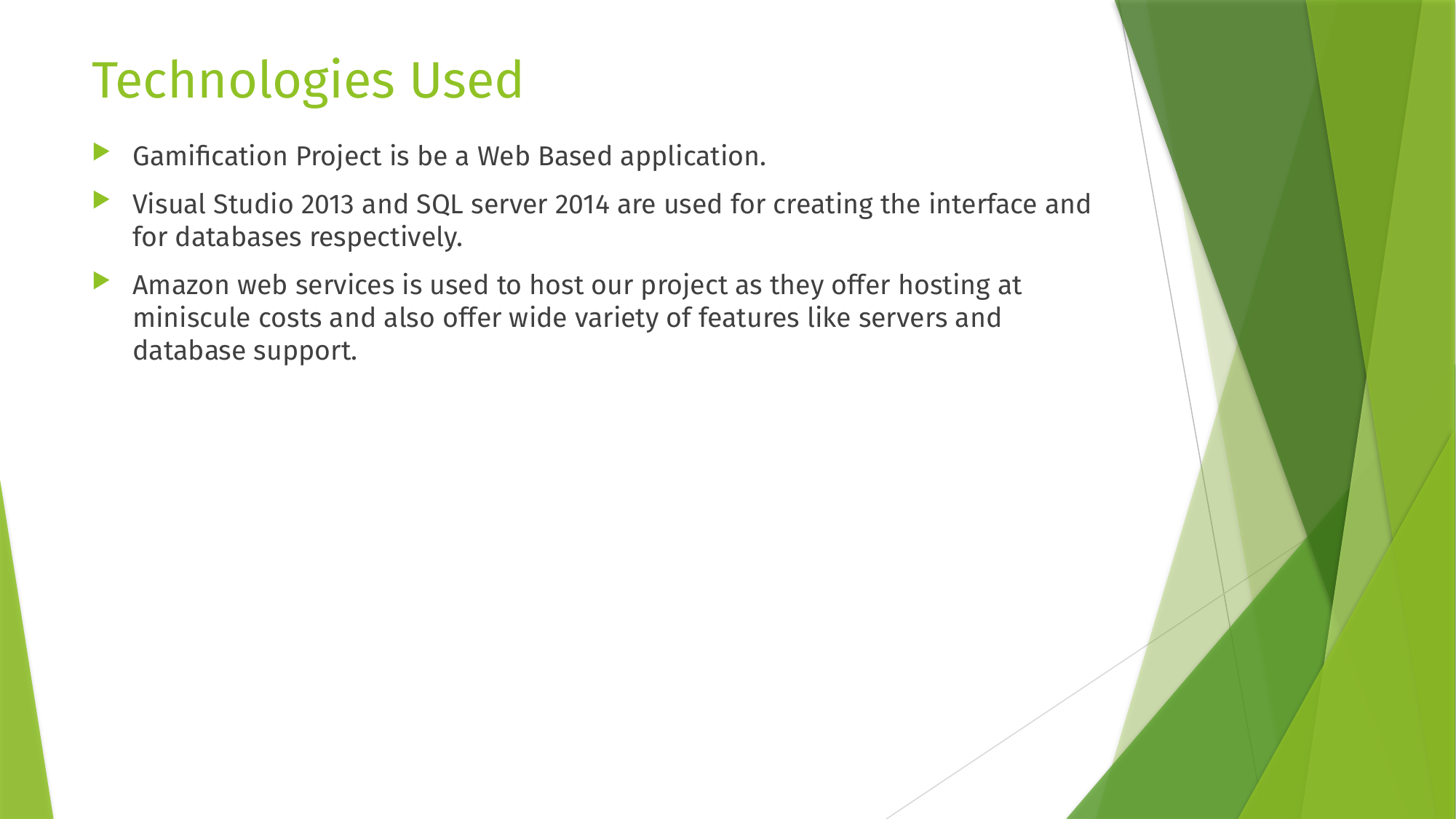

# Technologies Used
Gamification Project is be a Web Based application.
Visual Studio 2013 and SQL server 2014 are used for creating the interface and for databases respectively.
Amazon web services is used to host our project as they offer hosting at miniscule costs and also offer wide variety of features like servers and database support.